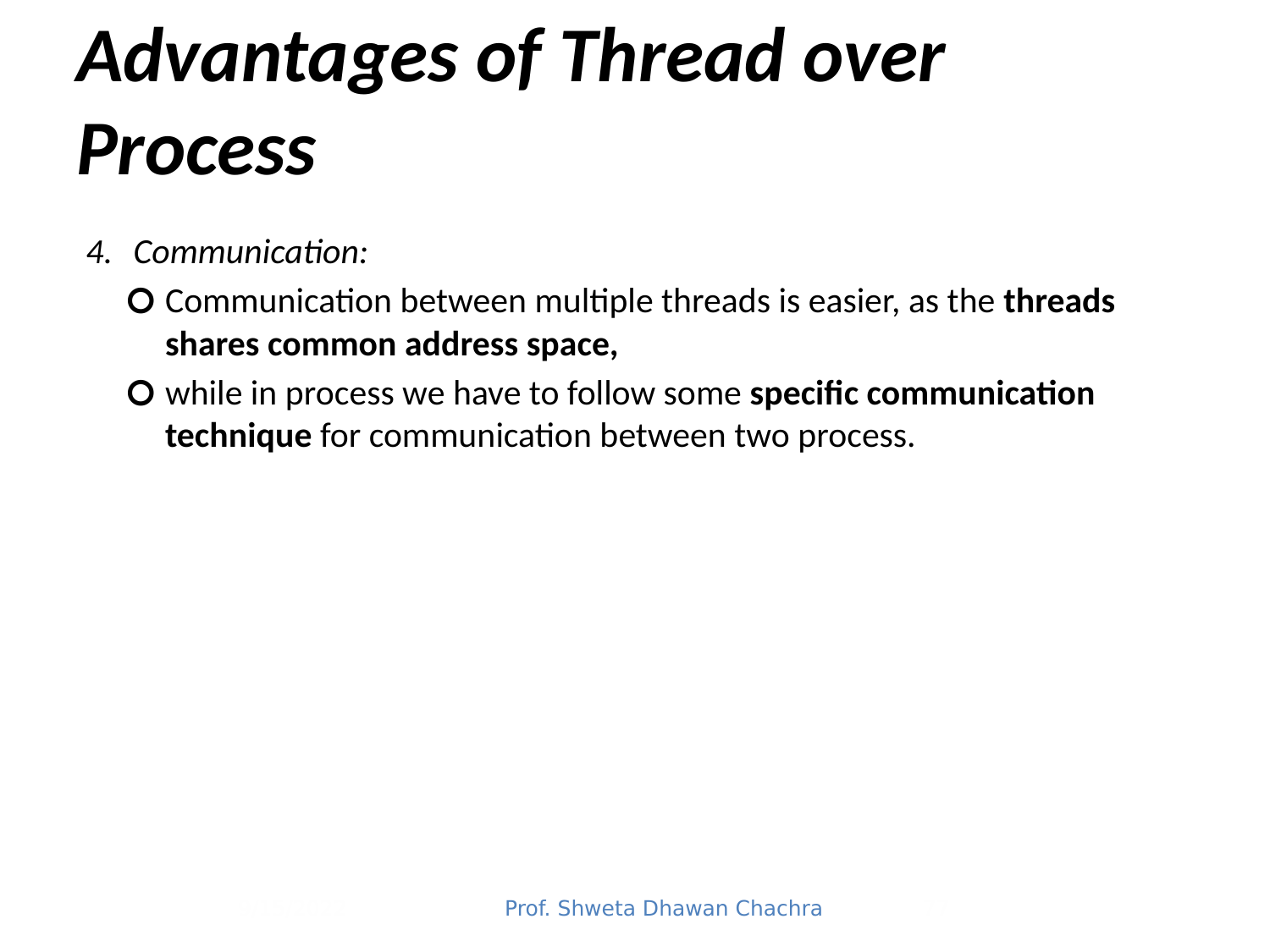

# Advantages of Thread over Process
Communication:
Communication between multiple threads is easier, as the threads shares common address space,
while in process we have to follow some specific communication technique for communication between two process.

9/15/2022
Prof. Shweta Dhawan Chachra
77